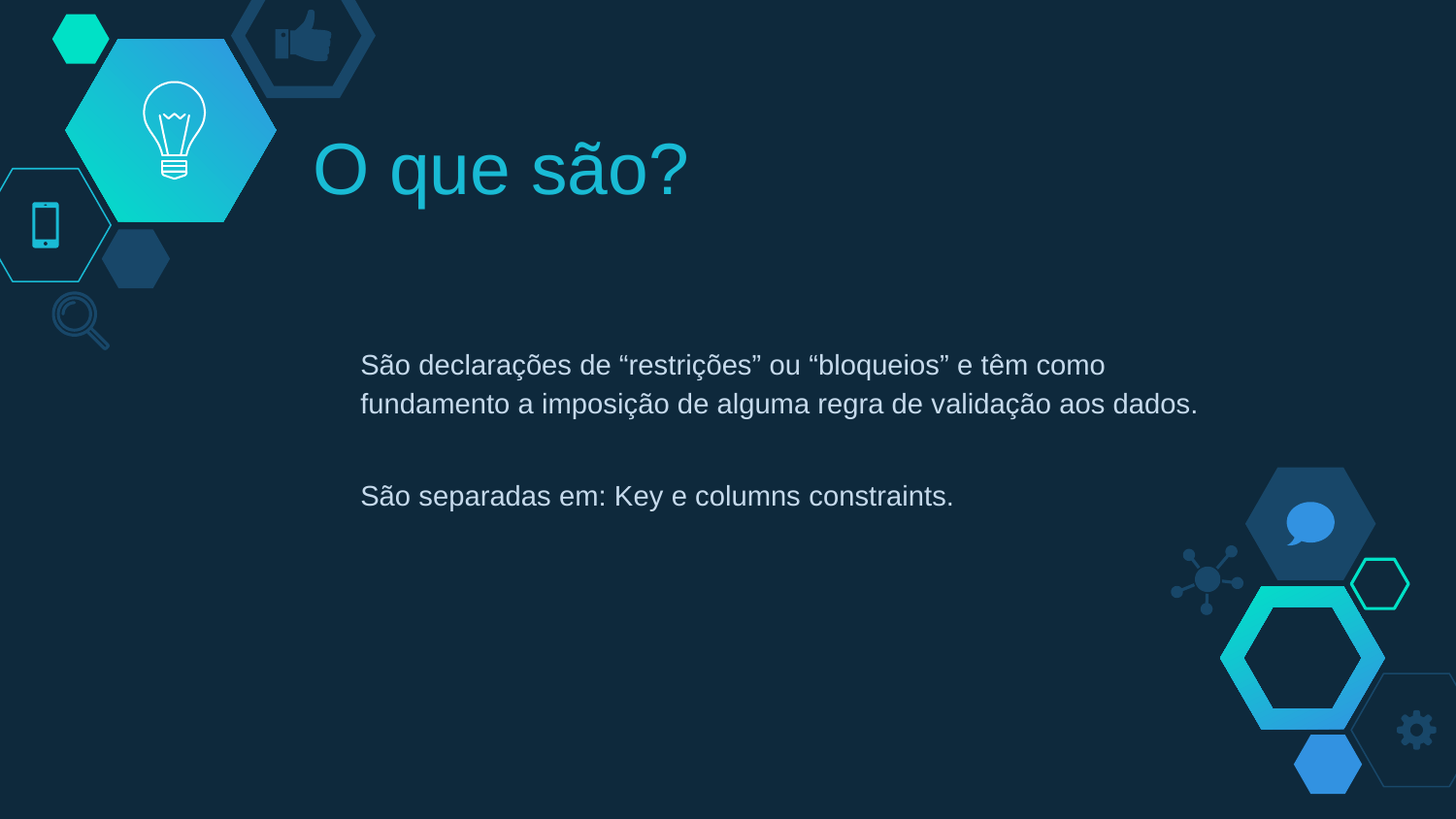

# O que são?

São declarações de “restrições” ou “bloqueios” e têm como fundamento a imposição de alguma regra de validação aos dados.

São separadas em: Key e columns constraints.